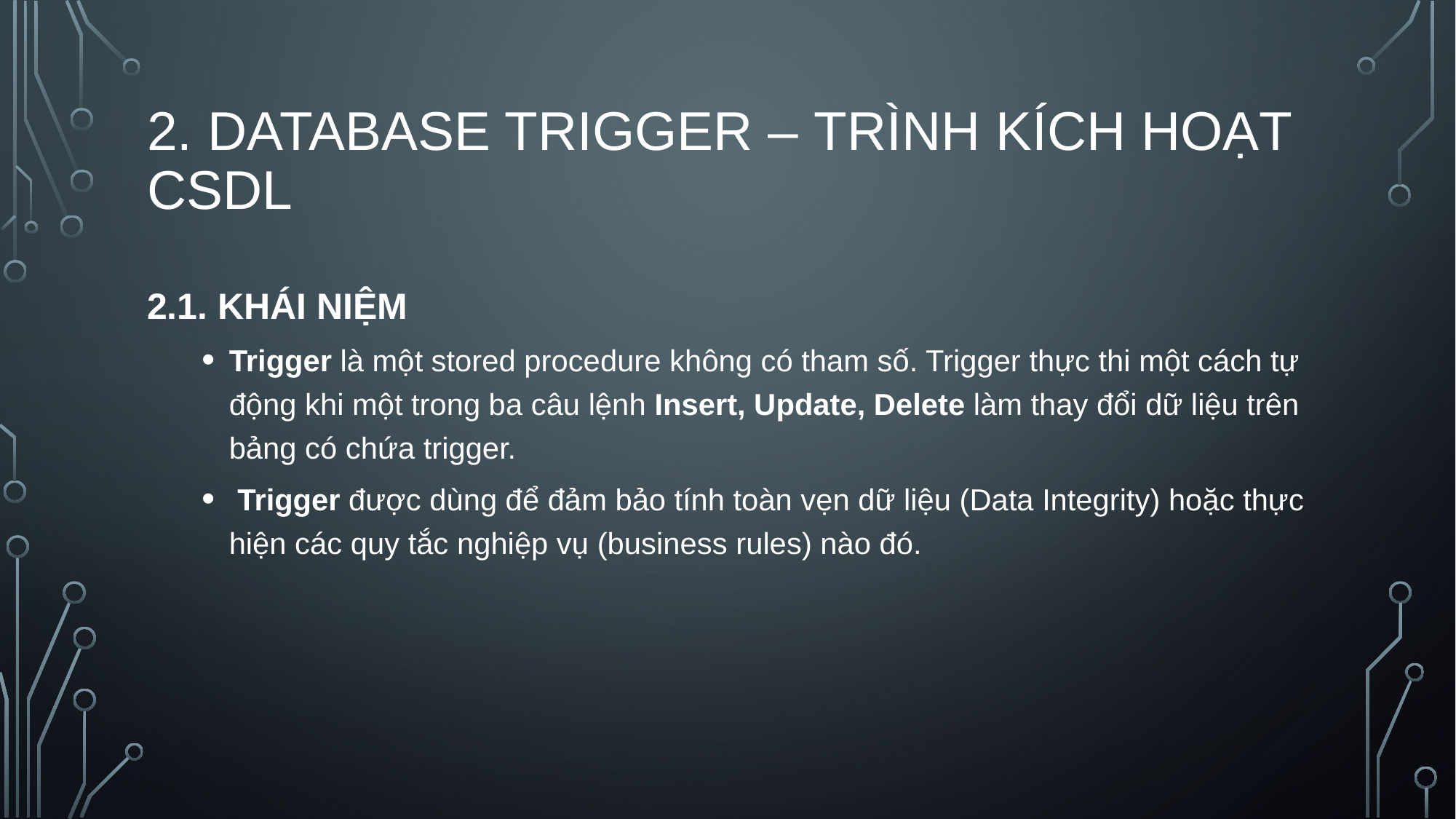

# 2. Database Trigger – Trình kích hoạt csdl
2.1. KHÁI NIỆM
Trigger là một stored procedure không có tham số. Trigger thực thi một cách tự động khi một trong ba câu lệnh Insert, Update, Delete làm thay đổi dữ liệu trên bảng có chứa trigger.
 Trigger được dùng để đảm bảo tính toàn vẹn dữ liệu (Data Integrity) hoặc thực hiện các quy tắc nghiệp vụ (business rules) nào đó.